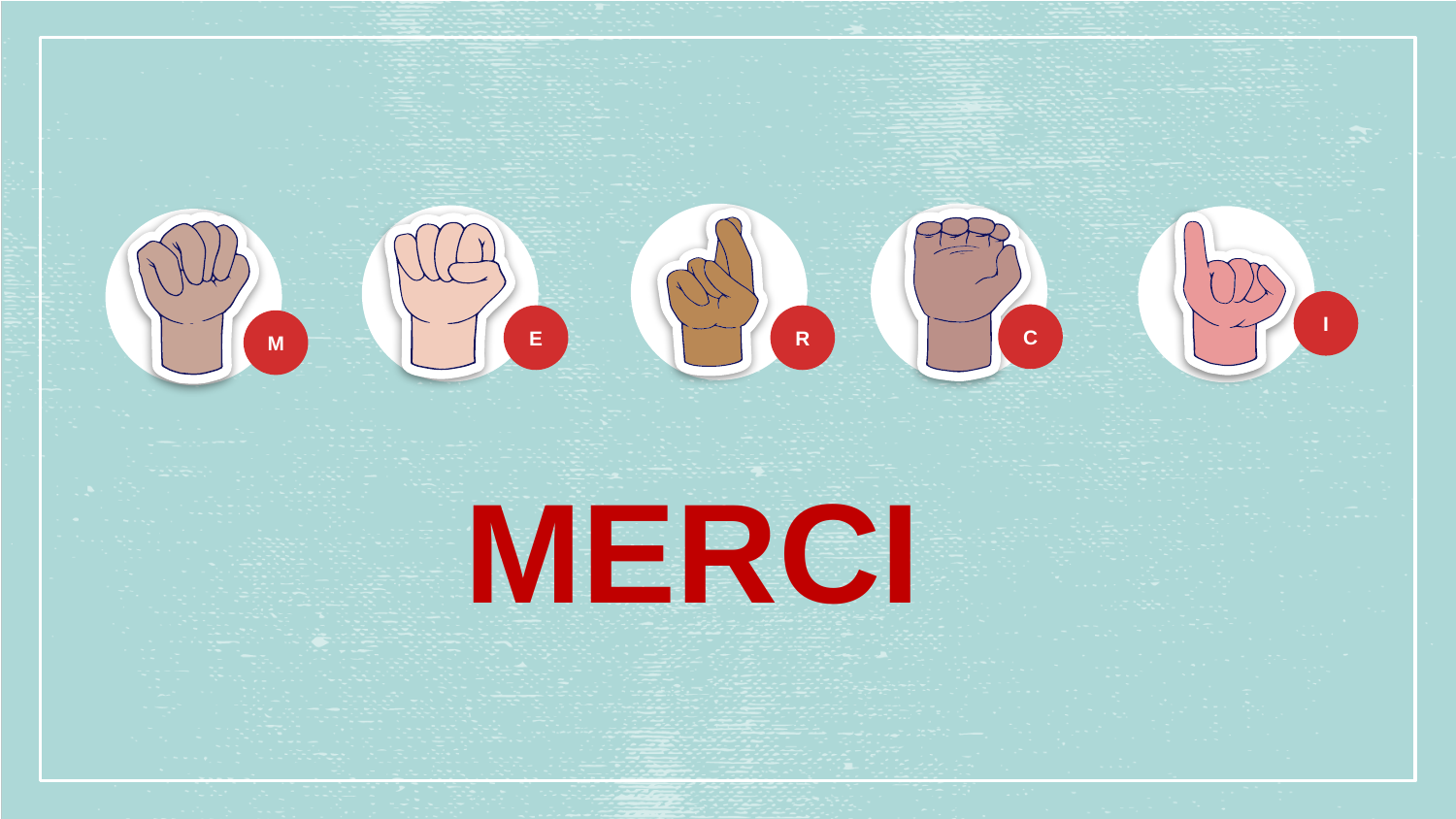

I
C
E
R
M
# MERCI